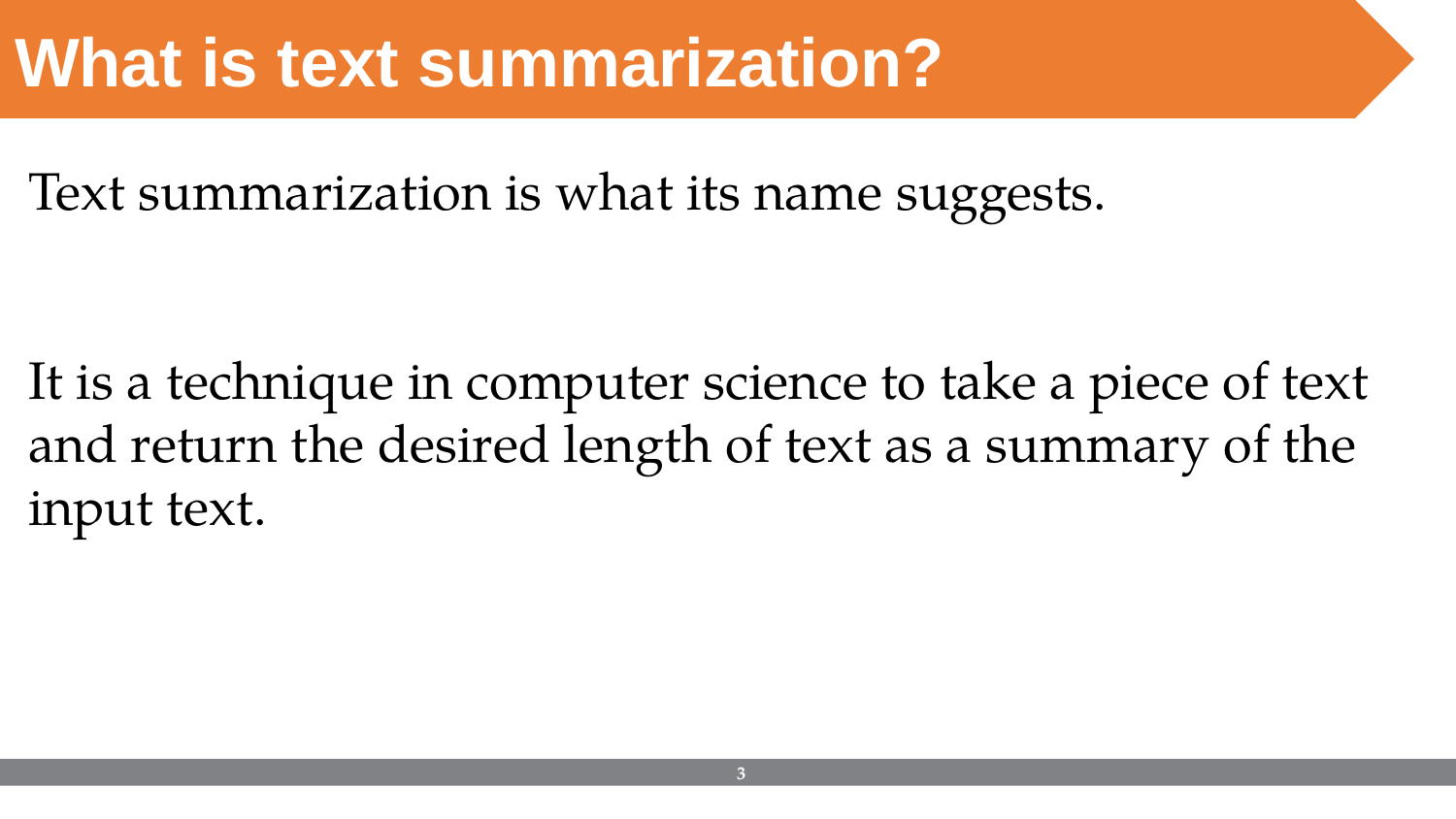

What is text summarization?
Text summarization is what its name suggests.

It is a technique in computer science to take a piece of text and return the desired length of text as a summary of the input text.
3